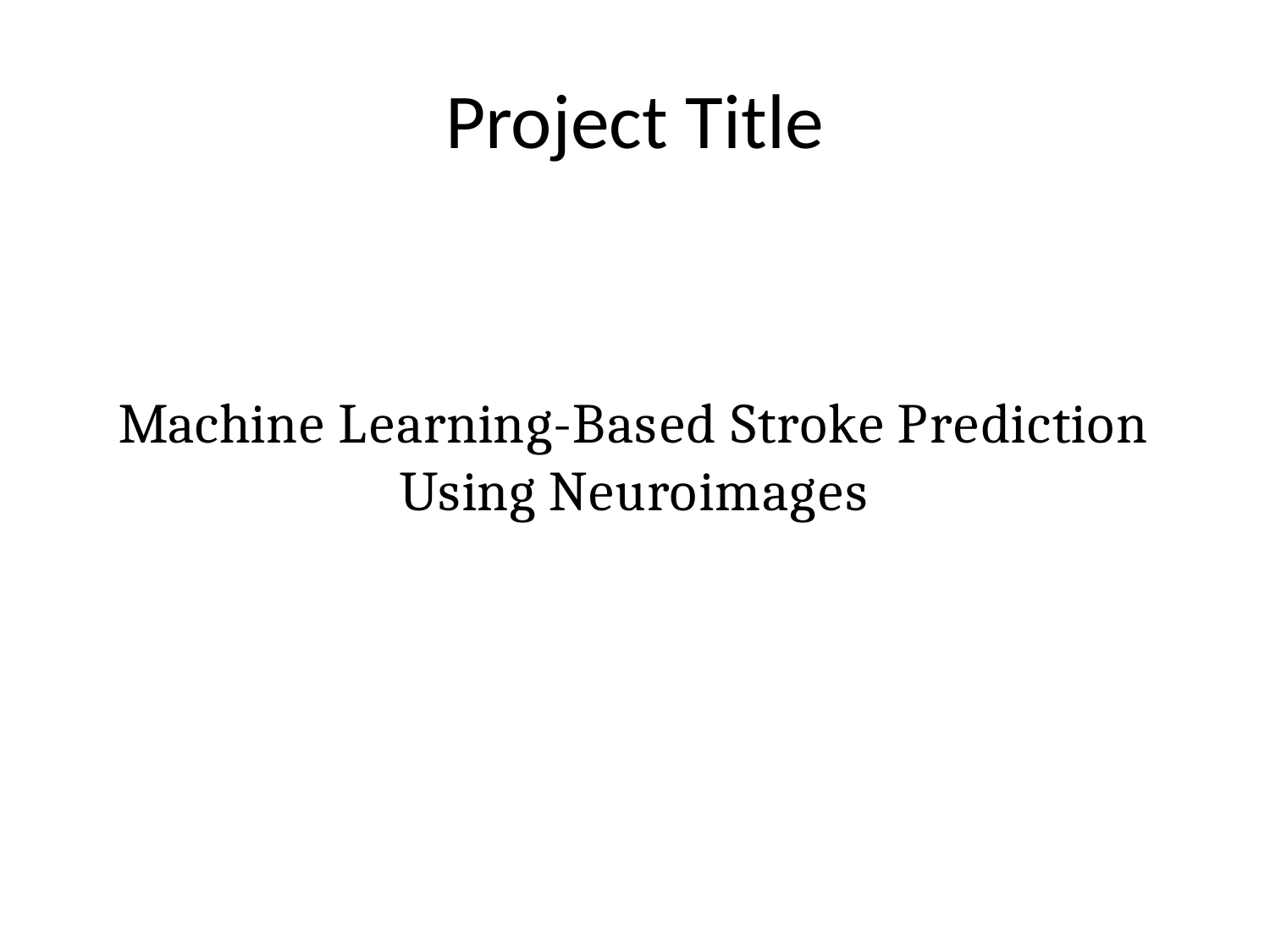

# Project Title

Machine Learning-Based Stroke Prediction Using Neuroimages